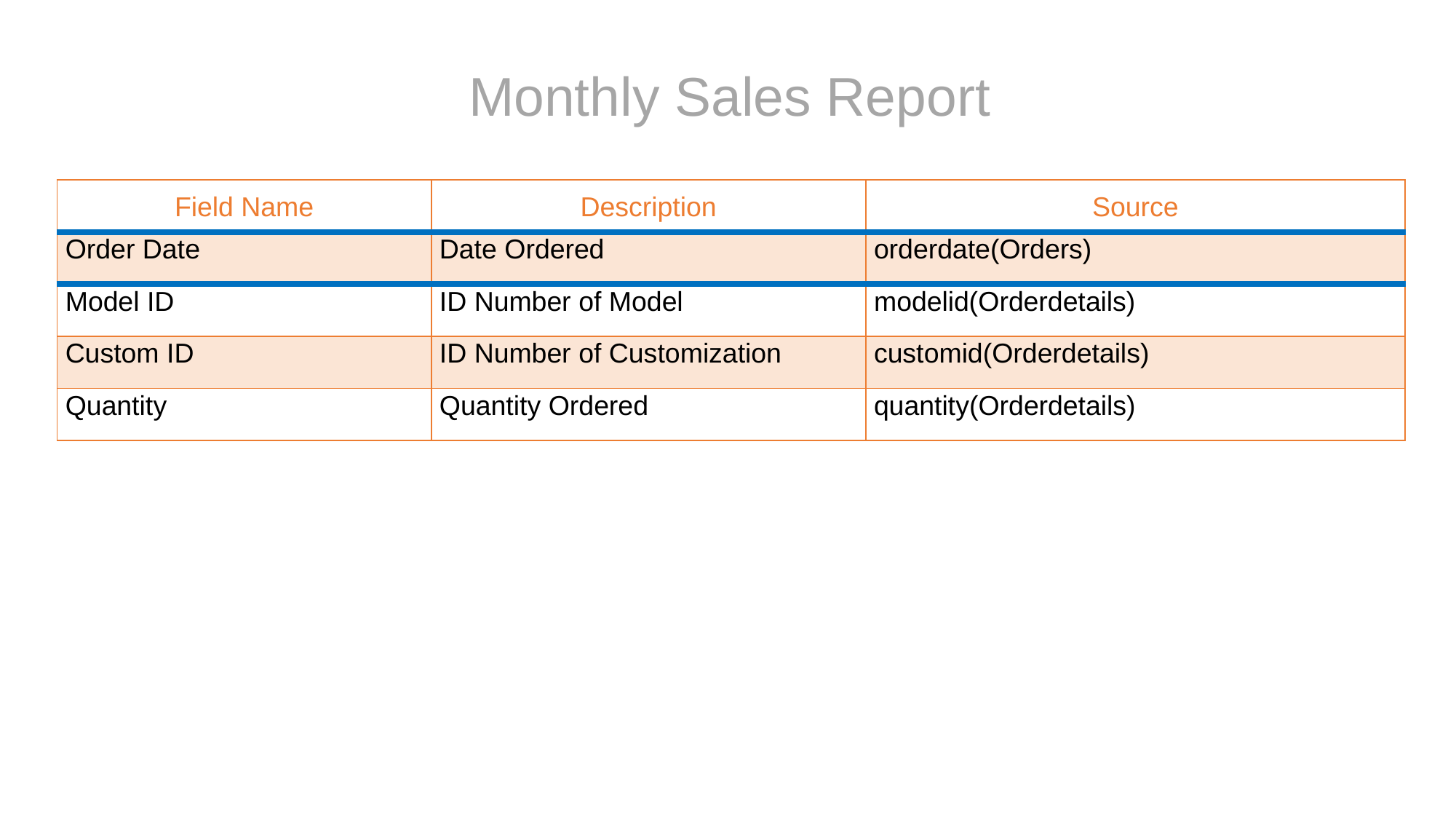

Monthly Sales Report

| Field Name | Description | Source |
| --- | --- | --- |
| Order Date | Date Ordered | orderdate(Orders) |
| Model ID | ID Number of Model | modelid(Orderdetails) |
| Custom ID | ID Number of Customization | customid(Orderdetails) |
| Quantity | Quantity Ordered | quantity(Orderdetails) |